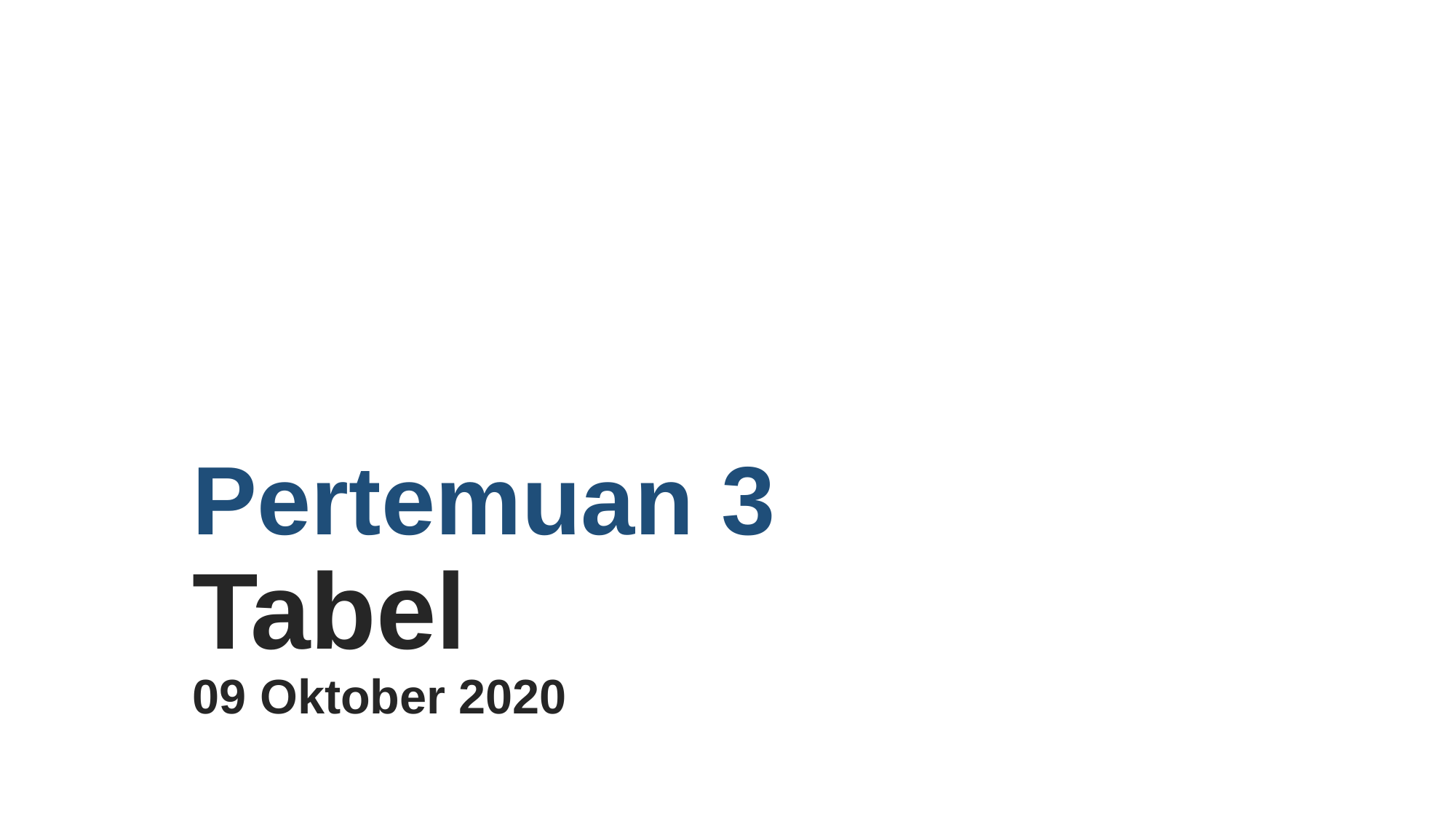

# Pertemuan 3 Tabel 09 Oktober 2020